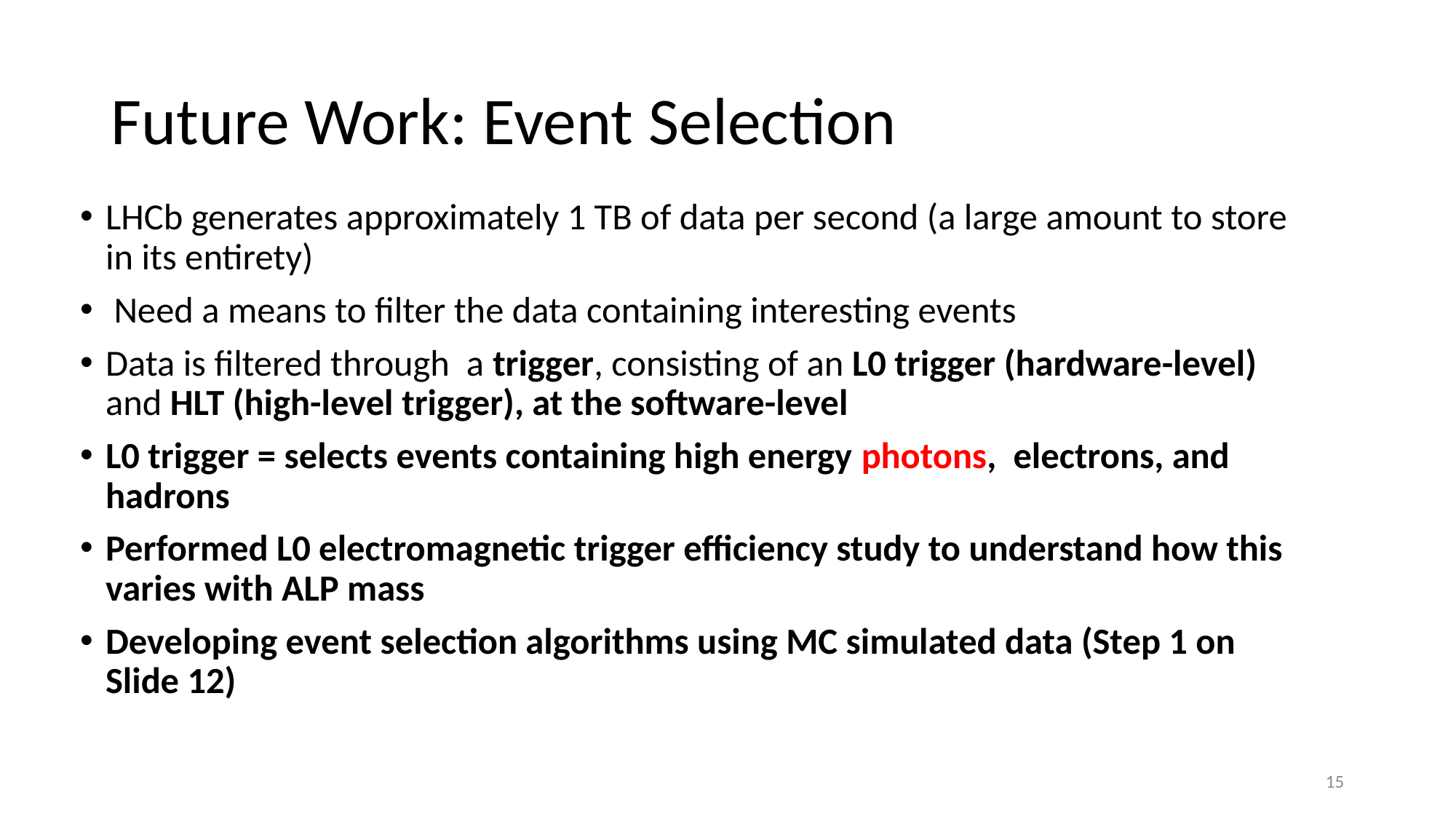

# Future Work: Event Selection
LHCb generates approximately 1 TB of data per second (a large amount to store in its entirety)
 Need a means to filter the data containing interesting events
Data is filtered through  a trigger, consisting of an L0 trigger (hardware-level) and HLT (high-level trigger), at the software-level
L0 trigger = selects events containing high energy photons,  electrons, and hadrons
Performed L0 electromagnetic trigger efficiency study to understand how this varies with ALP mass
Developing event selection algorithms using MC simulated data (Step 1 on Slide 12)

15